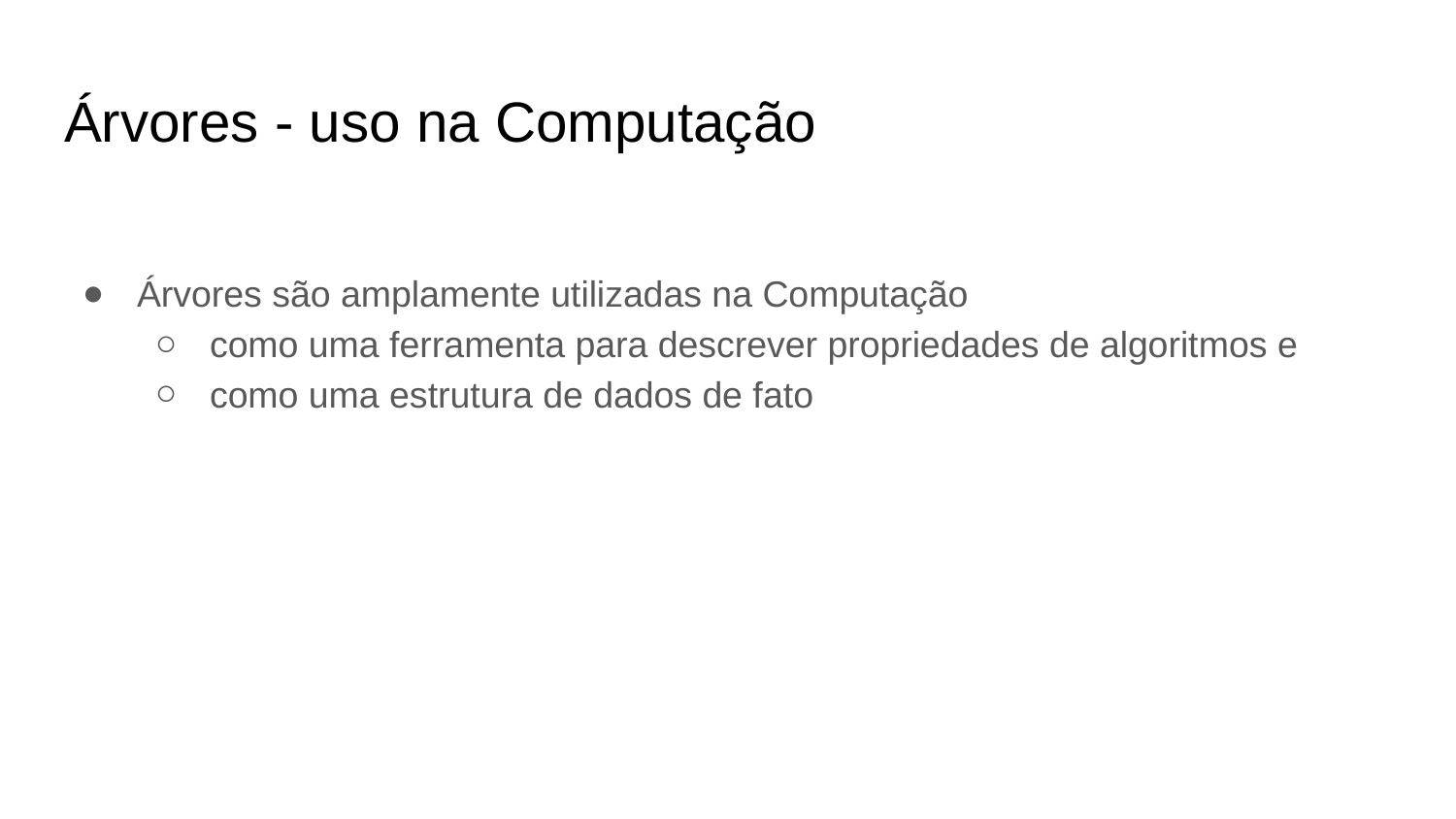

Árvores - uso na Computação

Árvores são amplamente utilizadas na Computação
como uma ferramenta para descrever propriedades de algoritmos e
como uma estrutura de dados de fato